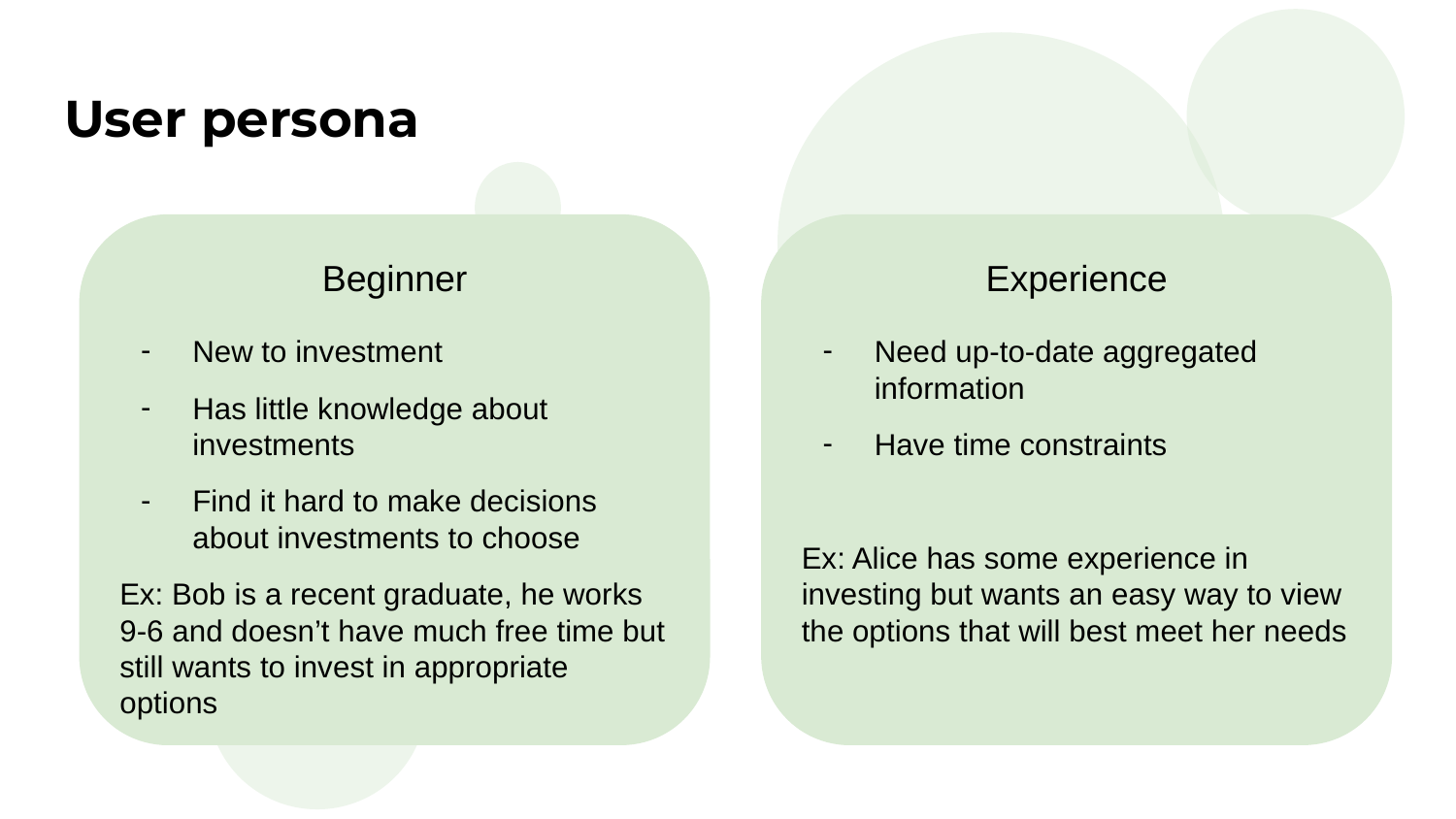

# User persona

Beginner

New to investment
Has little knowledge about investments
Find it hard to make decisions about investments to choose
Ex: Bob is a recent graduate, he works 9-6 and doesn’t have much free time but still wants to invest in appropriate options

Experience

Need up-to-date aggregated information
Have time constraints

Ex: Alice has some experience in investing but wants an easy way to view the options that will best meet her needs